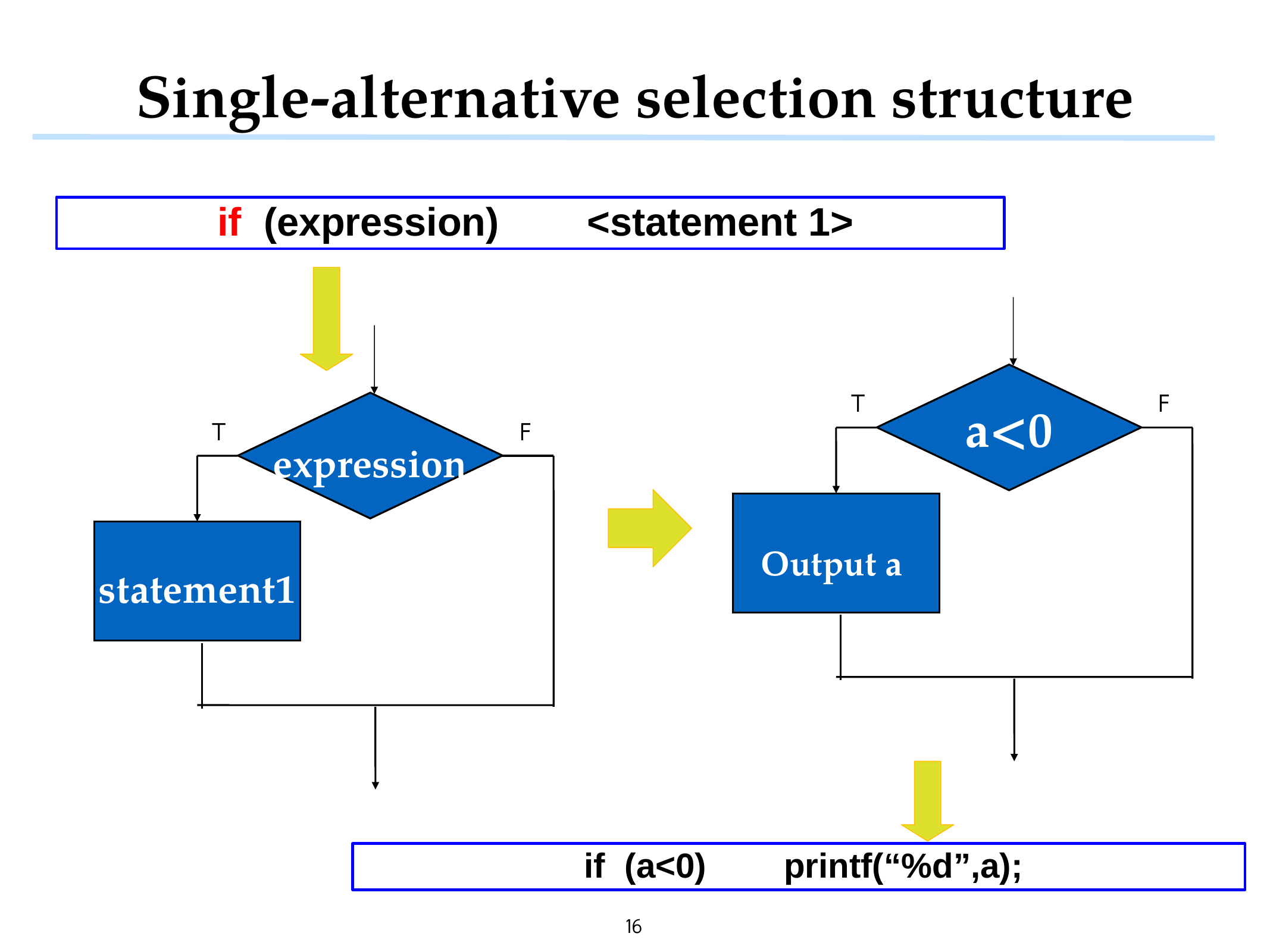

# Single-alternative selection structure
 if  (expression)        <statement 1>

T
F
a<0

Output a

T
F

T
F
expression

statement1

T
F

 if  (a<0)        printf(“%d”,a);
16